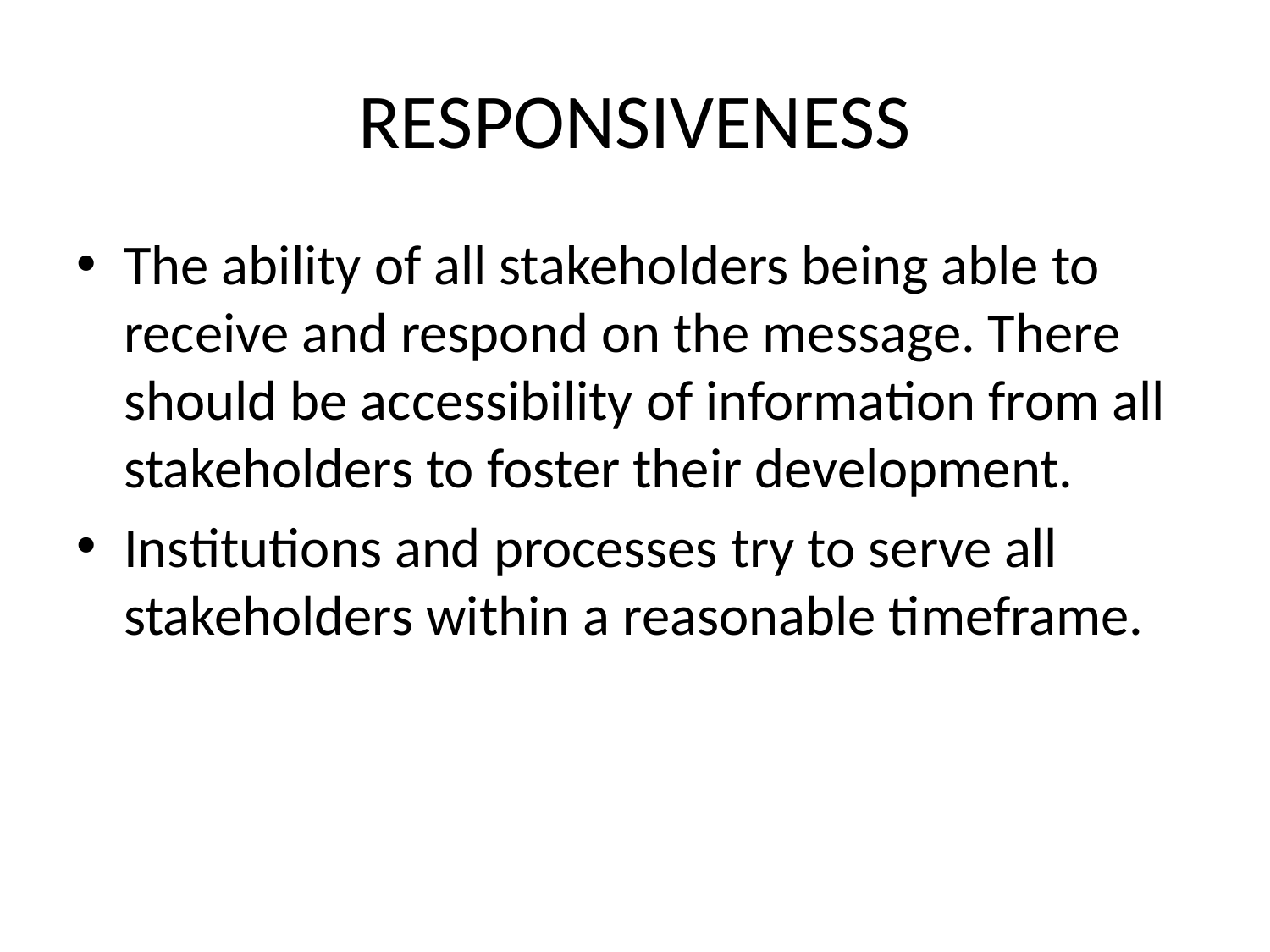

# RESPONSIVENESS
The ability of all stakeholders being able to receive and respond on the message. There should be accessibility of information from all stakeholders to foster their development.
Institutions and processes try to serve all stakeholders within a reasonable timeframe.